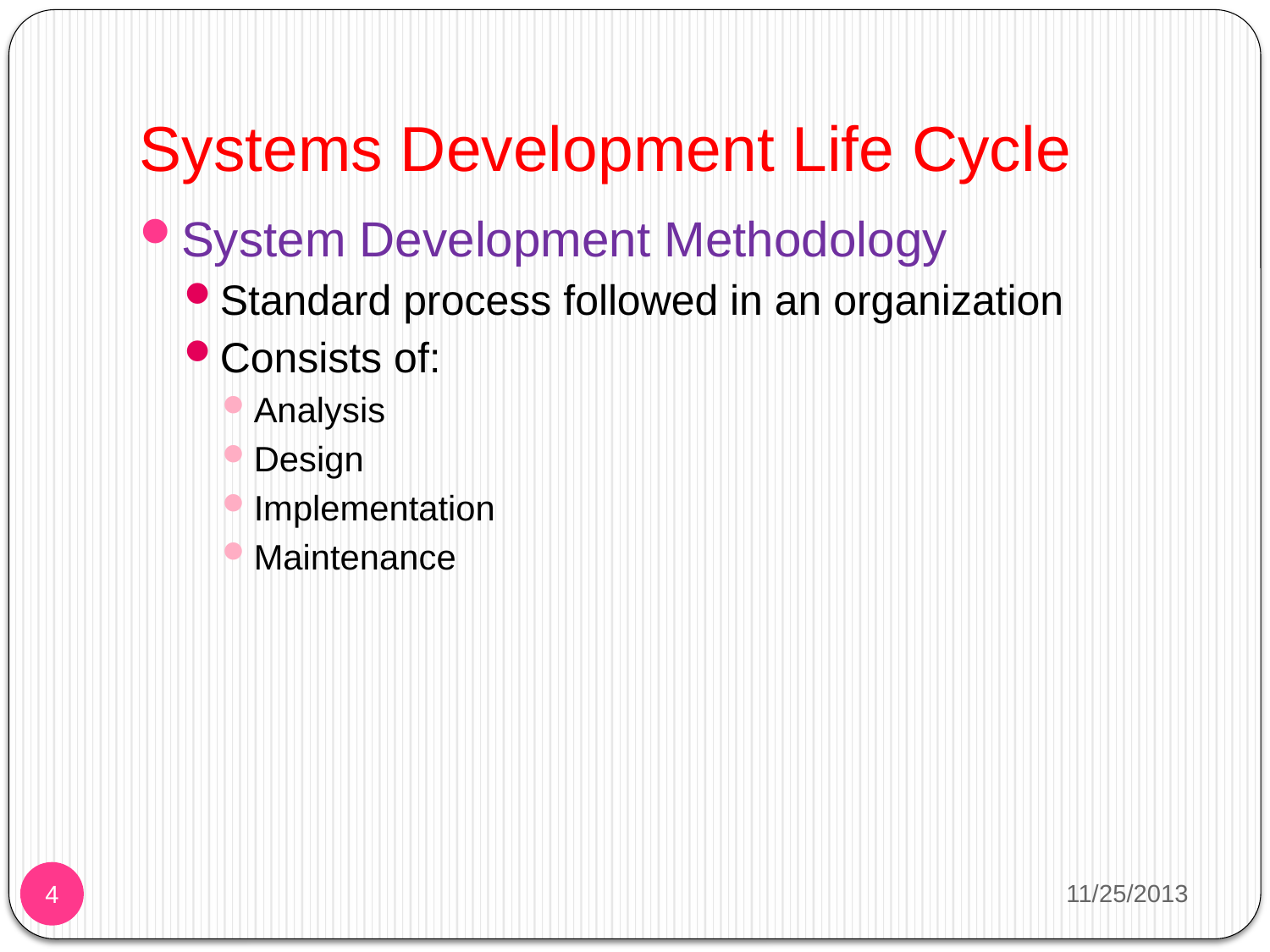

# Systems Development Life Cycle
System Development Methodology
Standard process followed in an organization
Consists of:
Analysis
Design
Implementation
Maintenance
11/25/2013
4